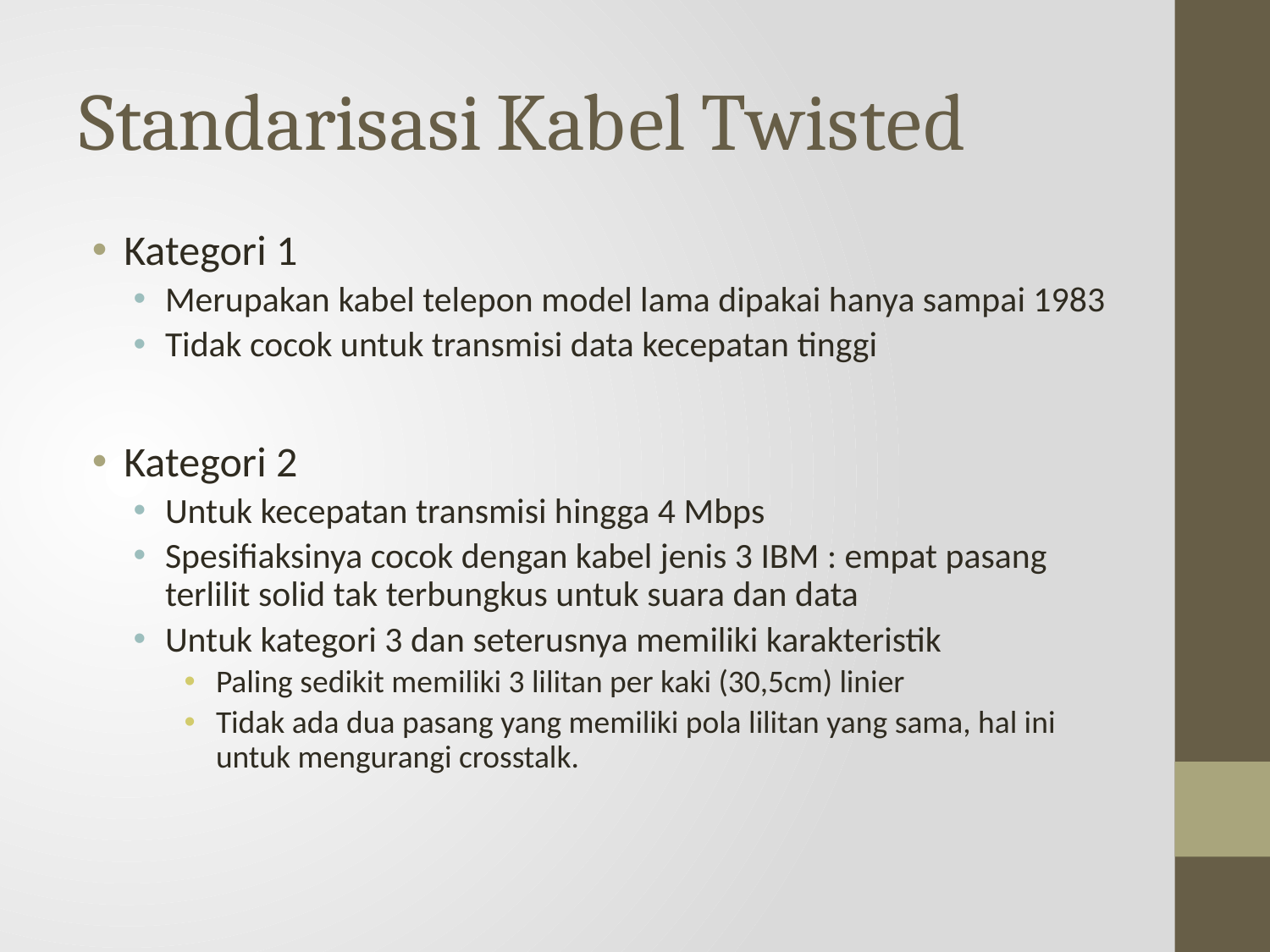

# Standarisasi Kabel Twisted
Kategori 1
Merupakan kabel telepon model lama dipakai hanya sampai 1983
Tidak cocok untuk transmisi data kecepatan tinggi

Kategori 2
Untuk kecepatan transmisi hingga 4 Mbps
Spesifiaksinya cocok dengan kabel jenis 3 IBM : empat pasang terlilit solid tak terbungkus untuk suara dan data
Untuk kategori 3 dan seterusnya memiliki karakteristik
Paling sedikit memiliki 3 lilitan per kaki (30,5cm) linier
Tidak ada dua pasang yang memiliki pola lilitan yang sama, hal ini untuk mengurangi crosstalk.